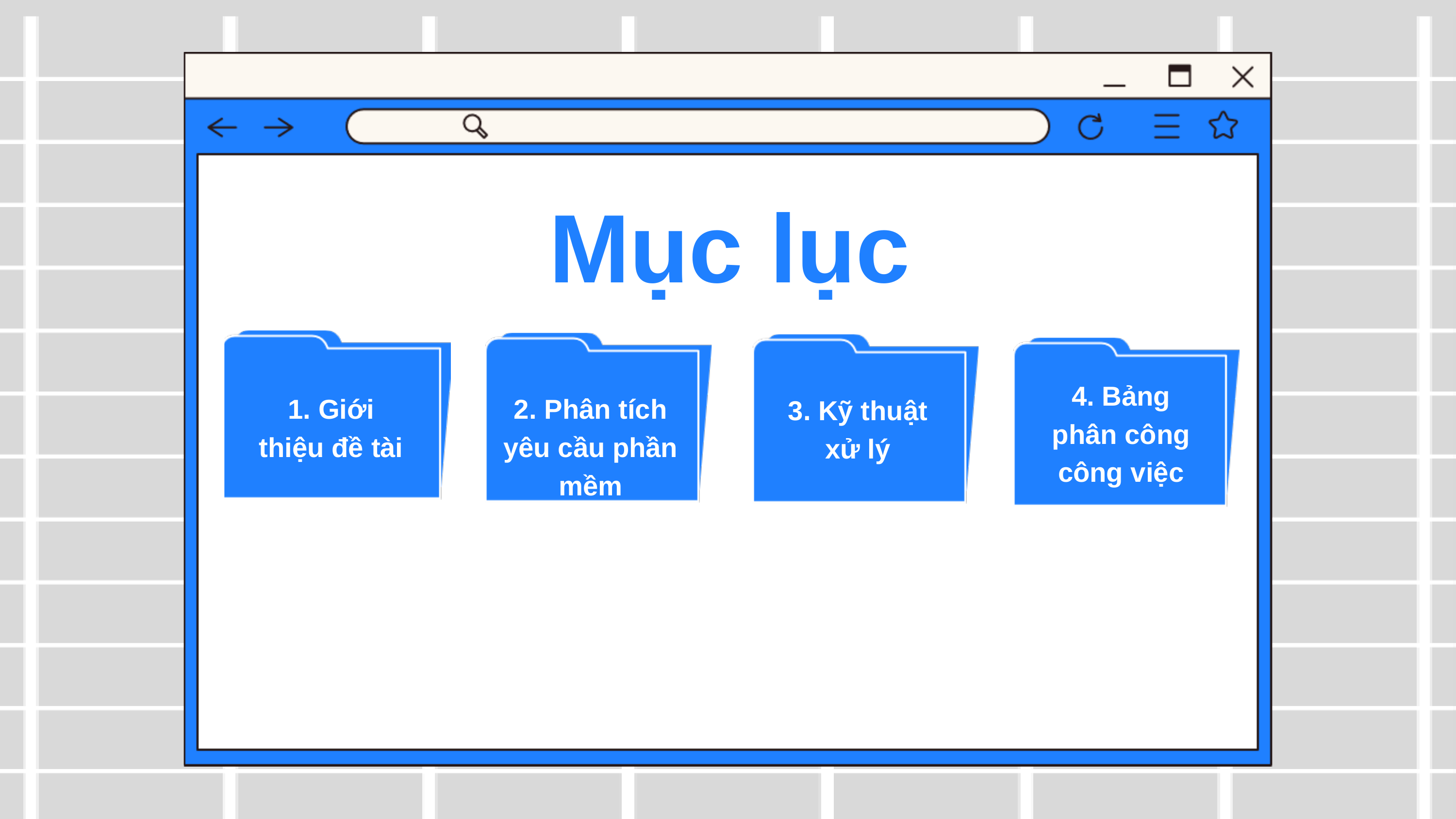

Mục lục

1. Giới thiệu đề tài

2. Phân tích yêu cầu phần mềm

3. Kỹ thuật xử lý

4. Bảng phân công công việc